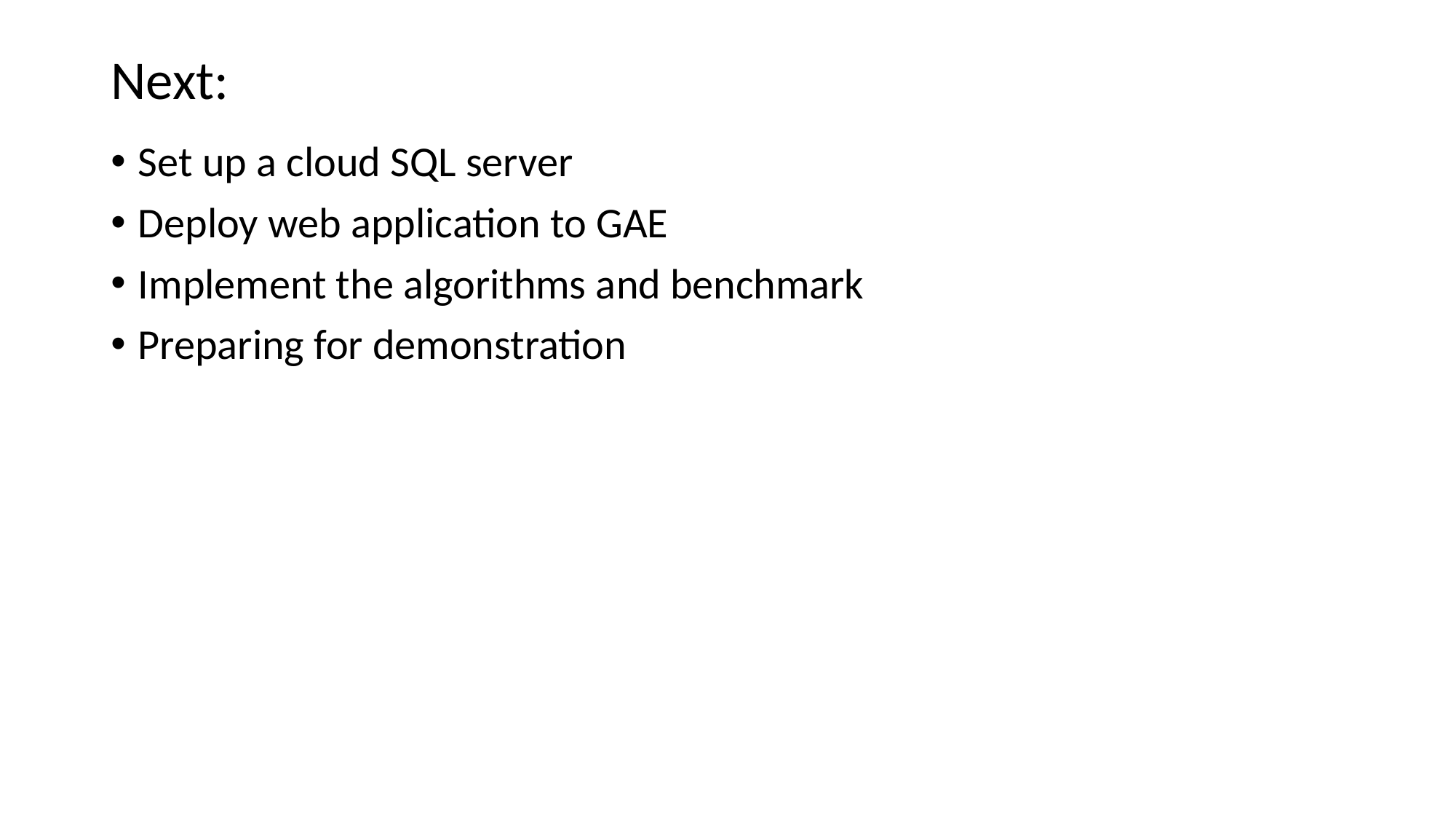

# Next:
Set up a cloud SQL server
Deploy web application to GAE
Implement the algorithms and benchmark
Preparing for demonstration